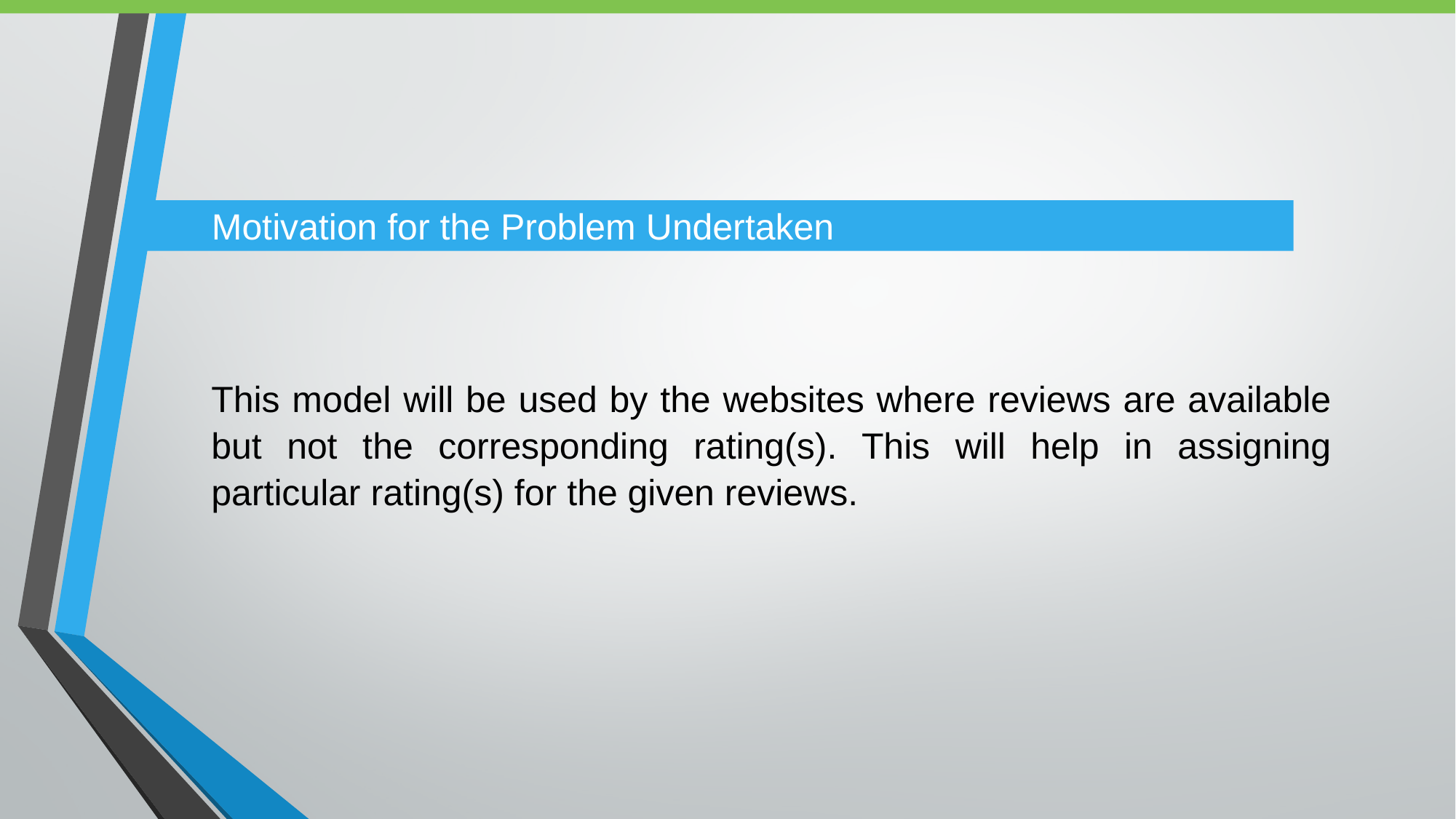

Motivation for the Problem Undertaken
This model will be used by the websites where reviews are available but not the corresponding rating(s). This will help in assigning particular rating(s) for the given reviews.